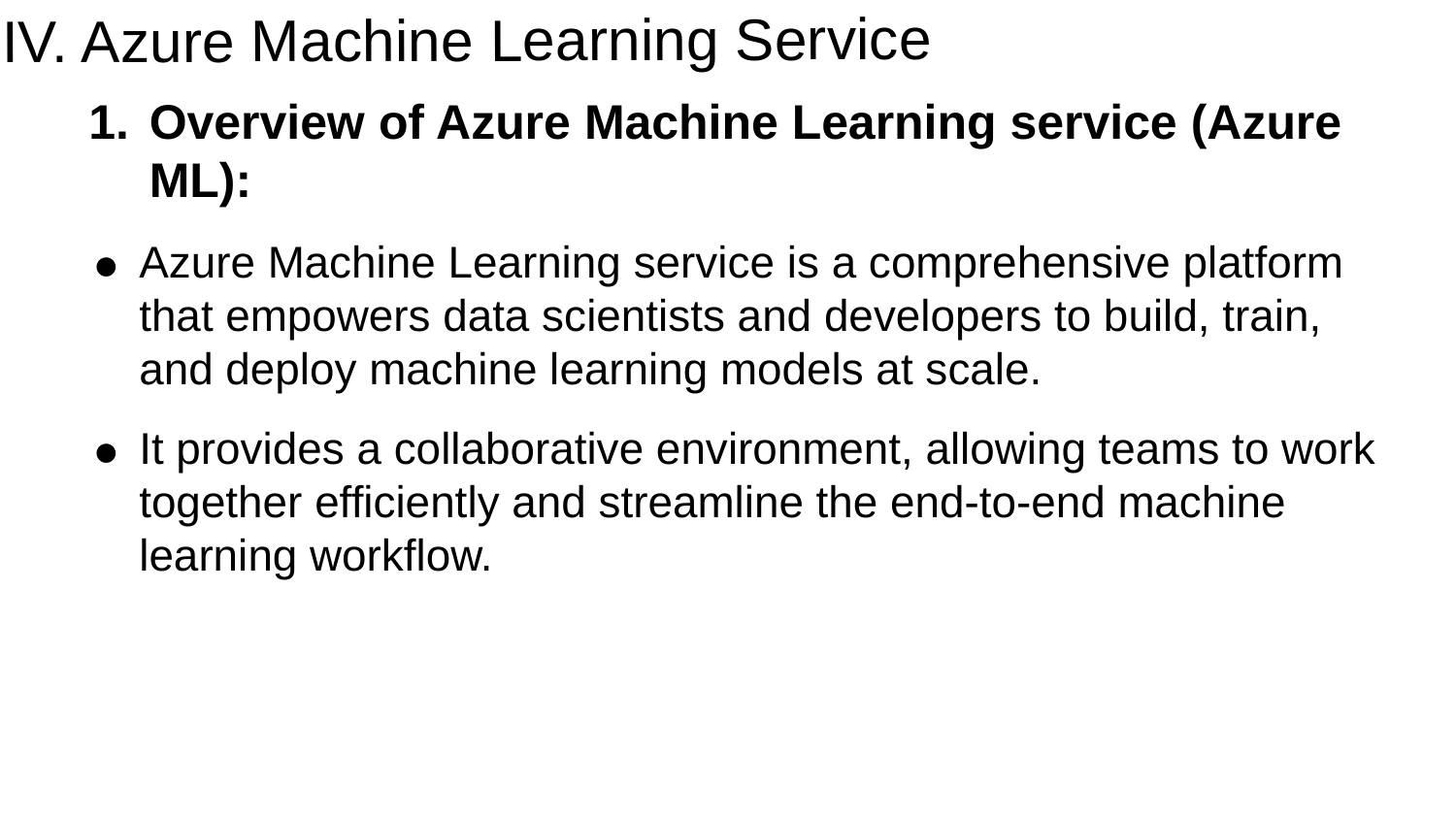

IV. Azure Machine Learning Service
Overview of Azure Machine Learning service (Azure ML):
Azure Machine Learning service is a comprehensive platform that empowers data scientists and developers to build, train, and deploy machine learning models at scale.
It provides a collaborative environment, allowing teams to work together efficiently and streamline the end-to-end machine learning workflow.